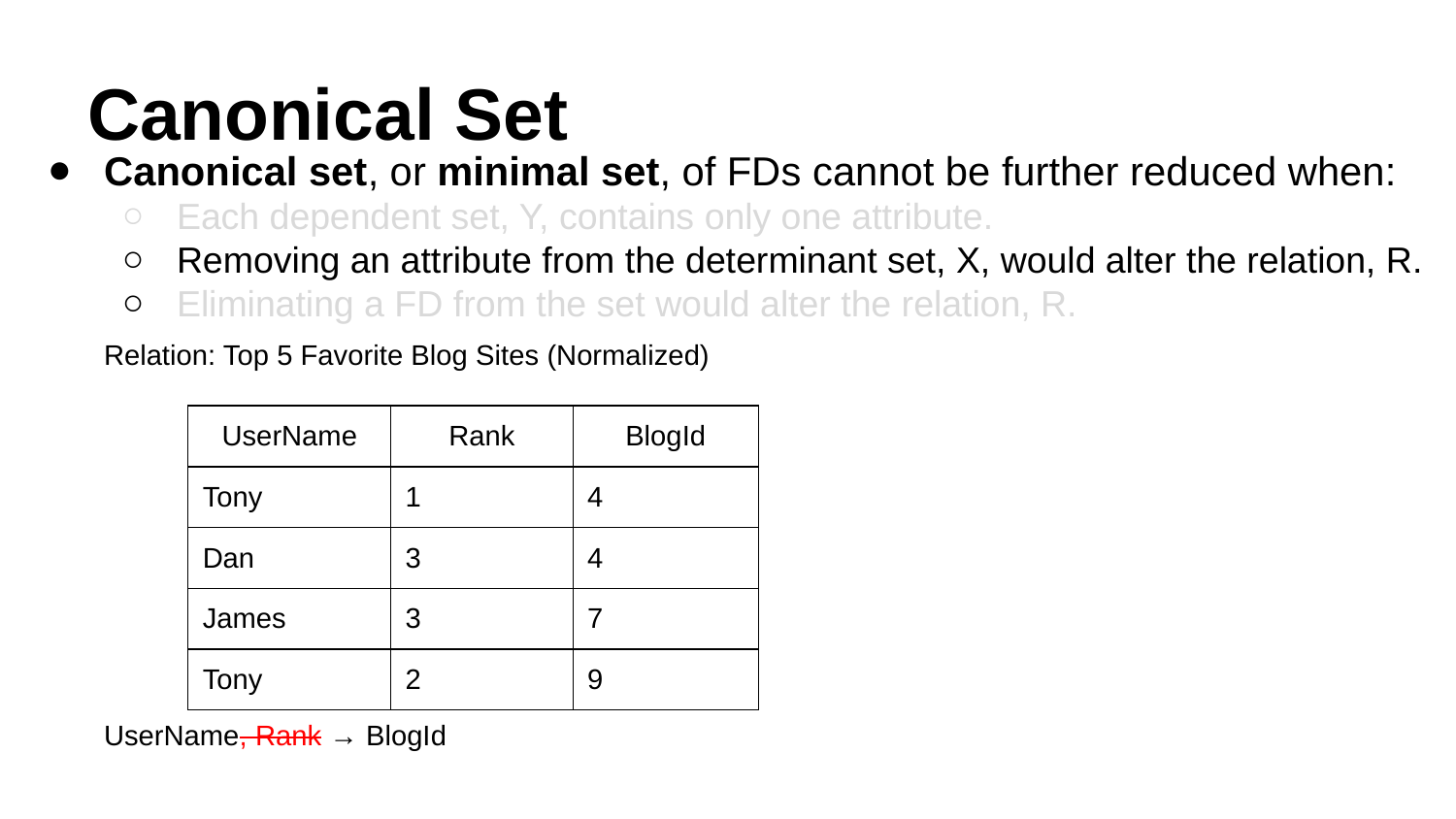

# Canonical Set
Canonical set, or minimal set, of FDs cannot be further reduced when:
Each dependent set, Y, contains only one attribute.
Removing an attribute from the determinant set, X, would alter the relation, R.
Eliminating a FD from the set would alter the relation, R.
Relation: Top 5 Favorite Blog Sites (Normalized)

UserName, Rank → BlogId

| UserName | Rank | BlogId |
| --- | --- | --- |
| Tony | 1 | 4 |
| Dan | 3 | 4 |
| James | 3 | 7 |
| Tony | 2 | 9 |